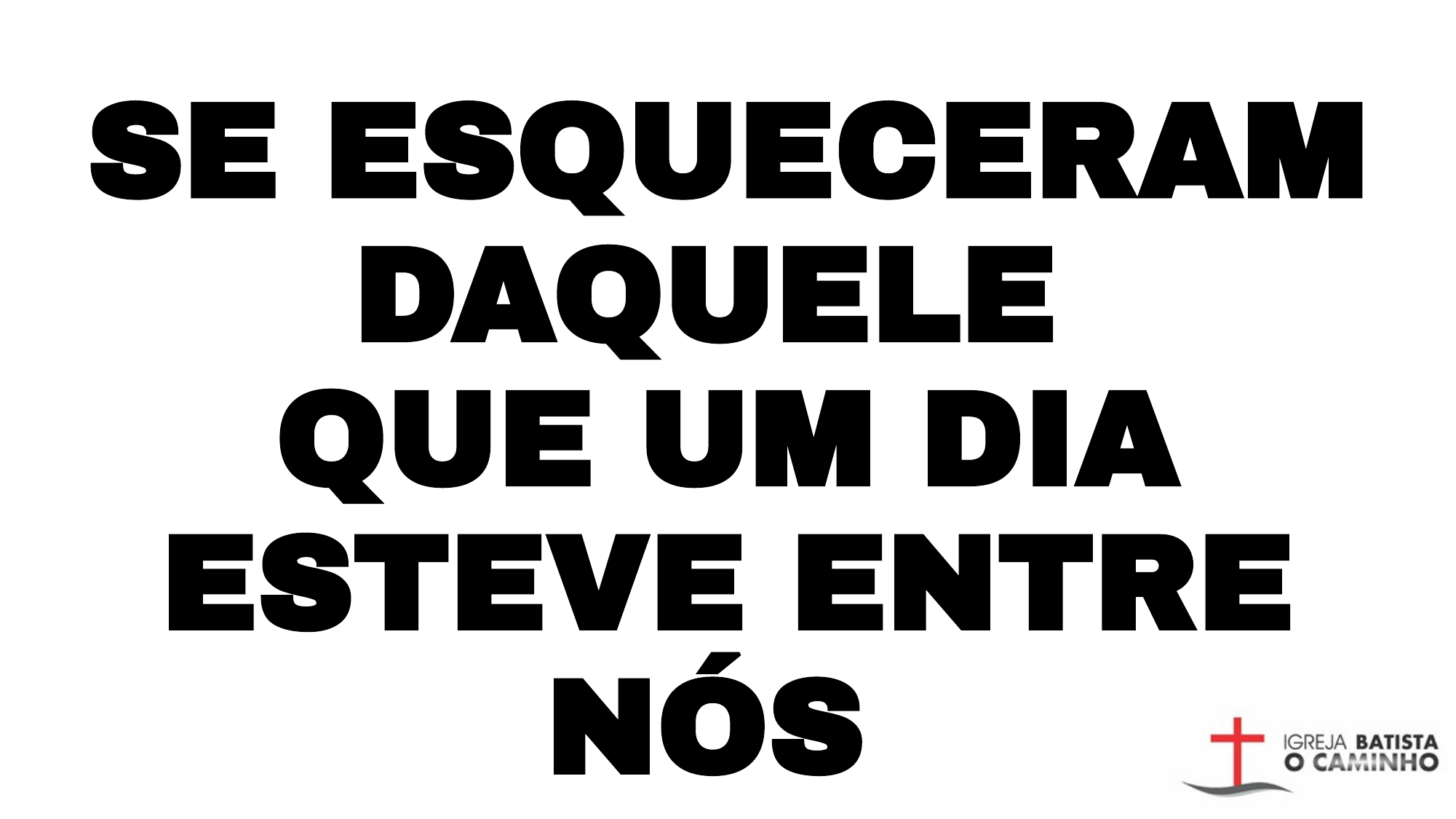

# Se esqueceram daquele que um dia esteve entre nós